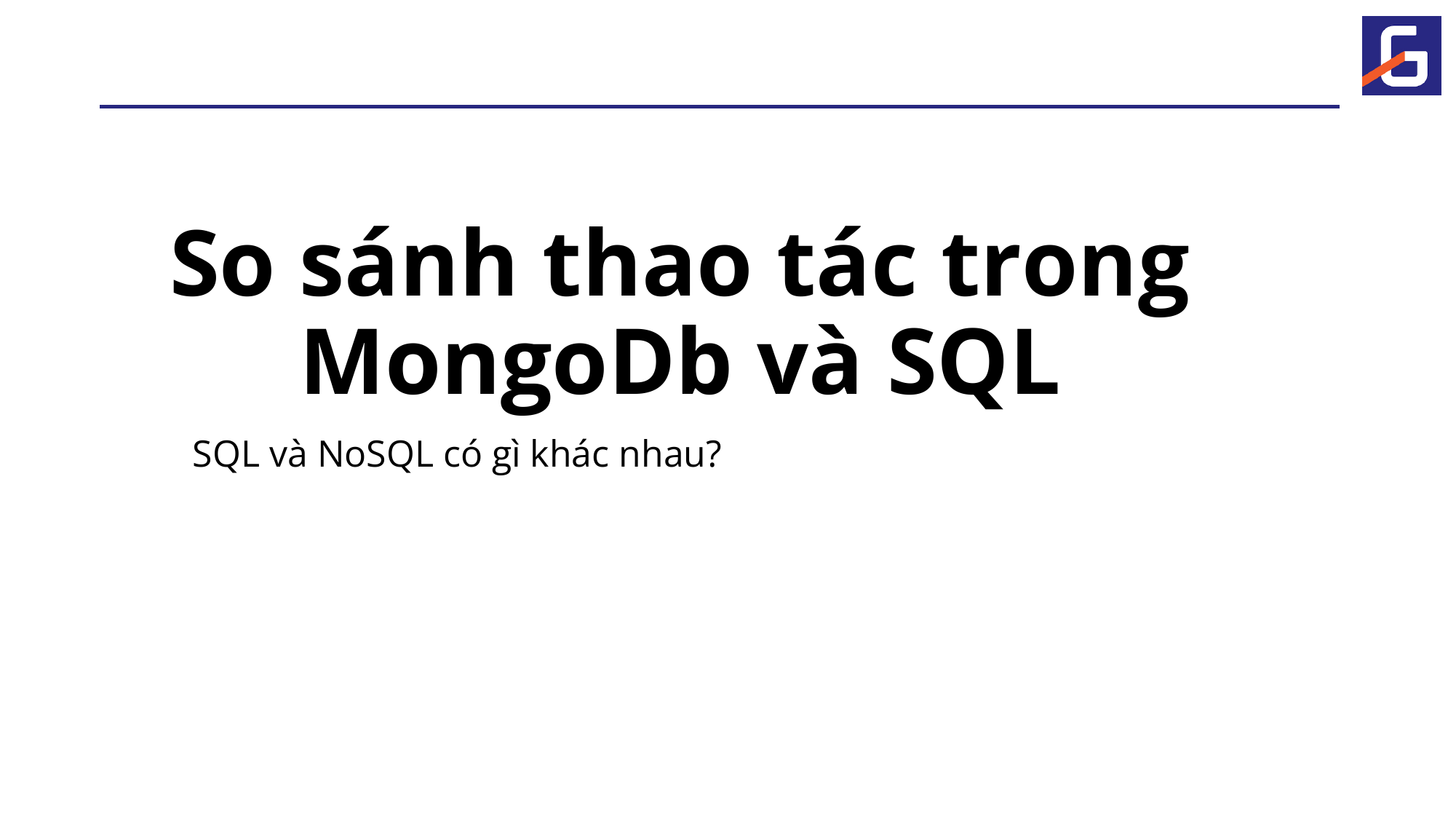

# So sánh thao tác trong MongoDb và SQL
SQL và NoSQL có gì khác nhau?